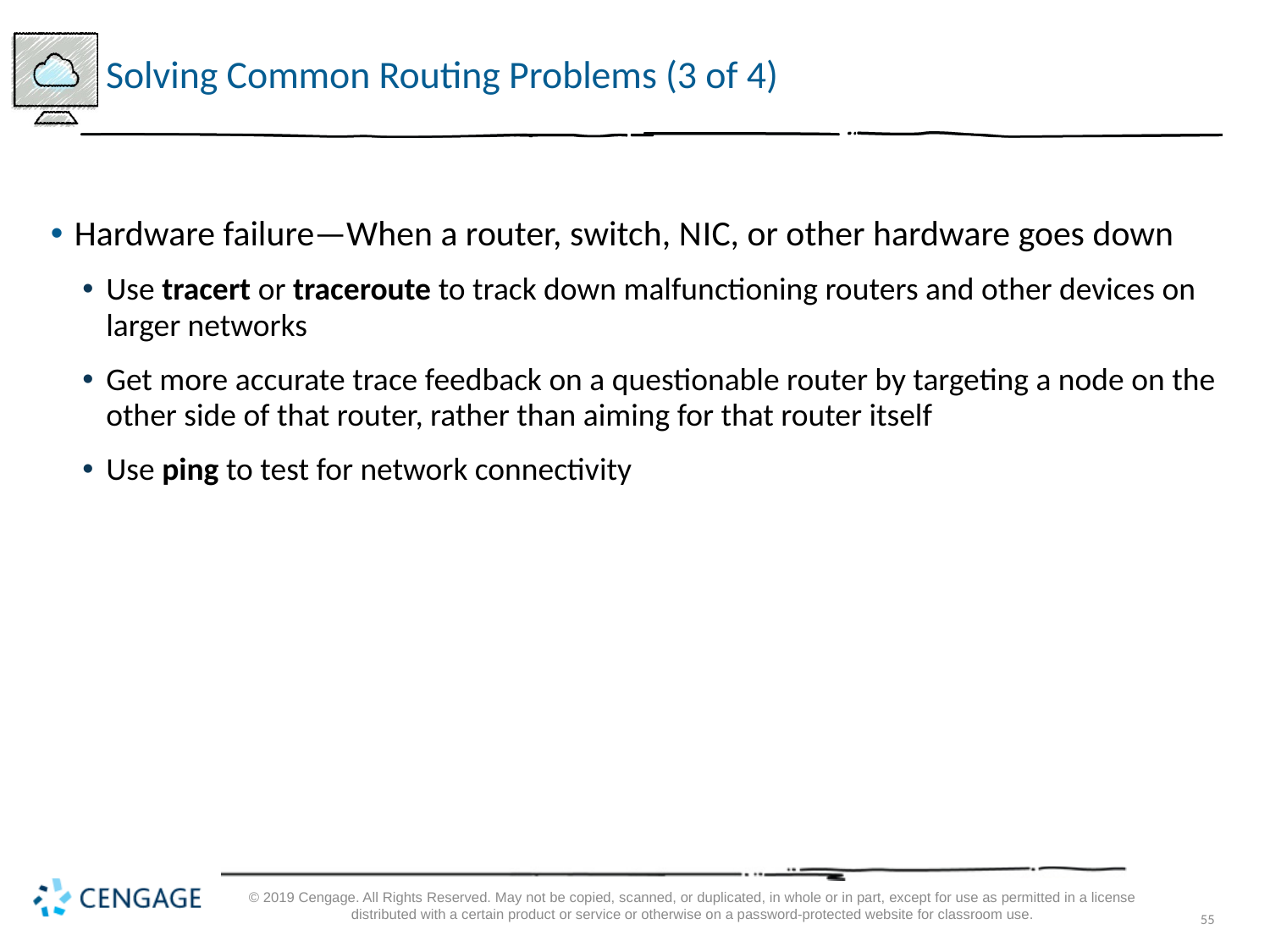

# Solving Common Routing Problems (3 of 4)
Hardware failure—When a router, switch, N I C, or other hardware goes down
Use tracert or traceroute to track down malfunctioning routers and other devices on larger networks
Get more accurate trace feedback on a questionable router by targeting a node on the other side of that router, rather than aiming for that router itself
Use ping to test for network connectivity
© 2019 Cengage. All Rights Reserved. May not be copied, scanned, or duplicated, in whole or in part, except for use as permitted in a license distributed with a certain product or service or otherwise on a password-protected website for classroom use.